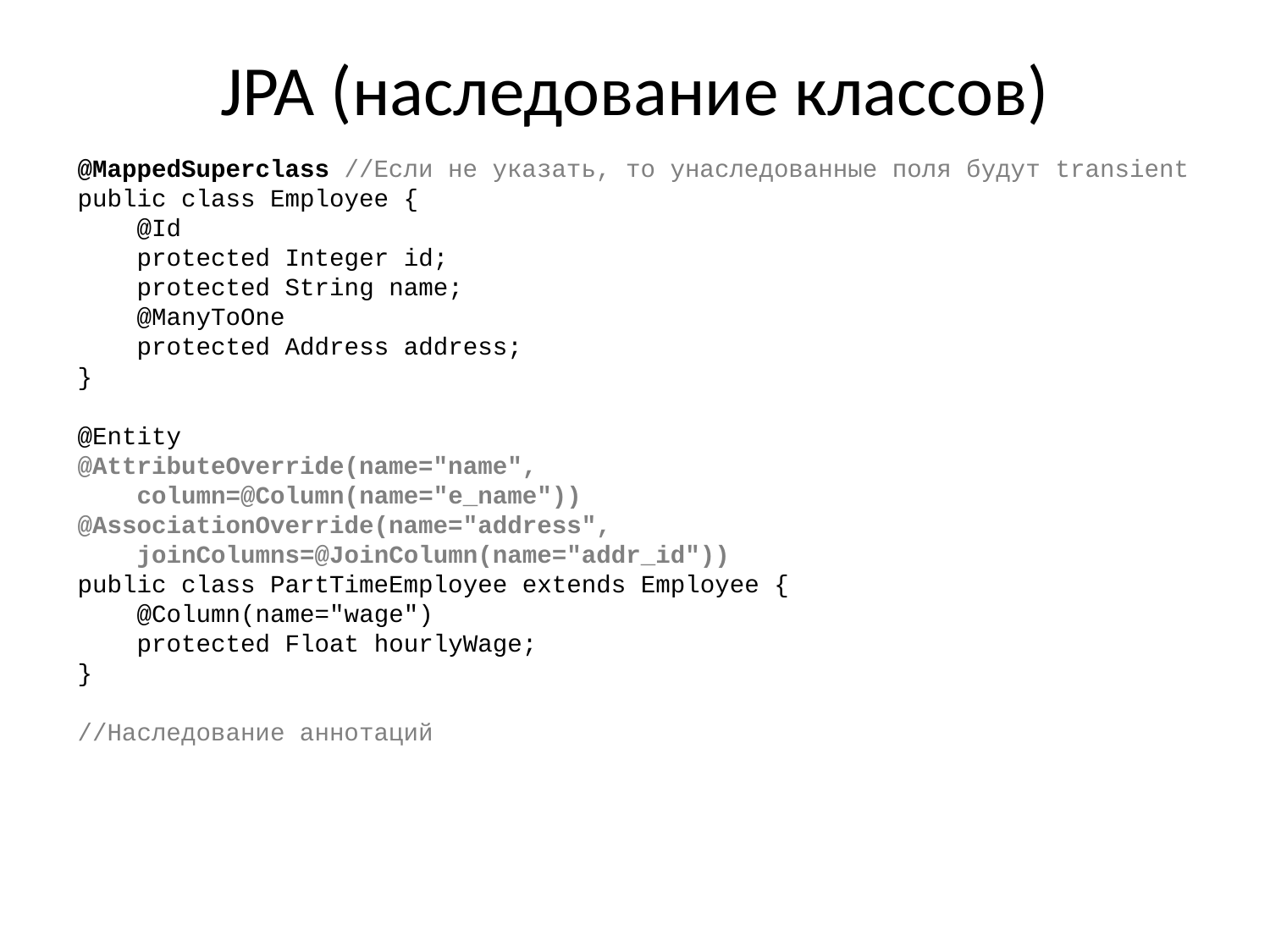

# JPA (наследование классов)
@MappedSuperclass //Если не указать, то унаследованные поля будут transient
public class Employee {
    @Id
    protected Integer id;
    protected String name;
    @ManyToOne
    protected Address address;
}

@Entity
@AttributeOverride(name="name",
    column=@Column(name="e_name"))
@AssociationOverride(name="address",
    joinColumns=@JoinColumn(name="addr_id"))
public class PartTimeEmployee extends Employee {
    @Column(name="wage")
    protected Float hourlyWage;
}

//Наследование аннотаций